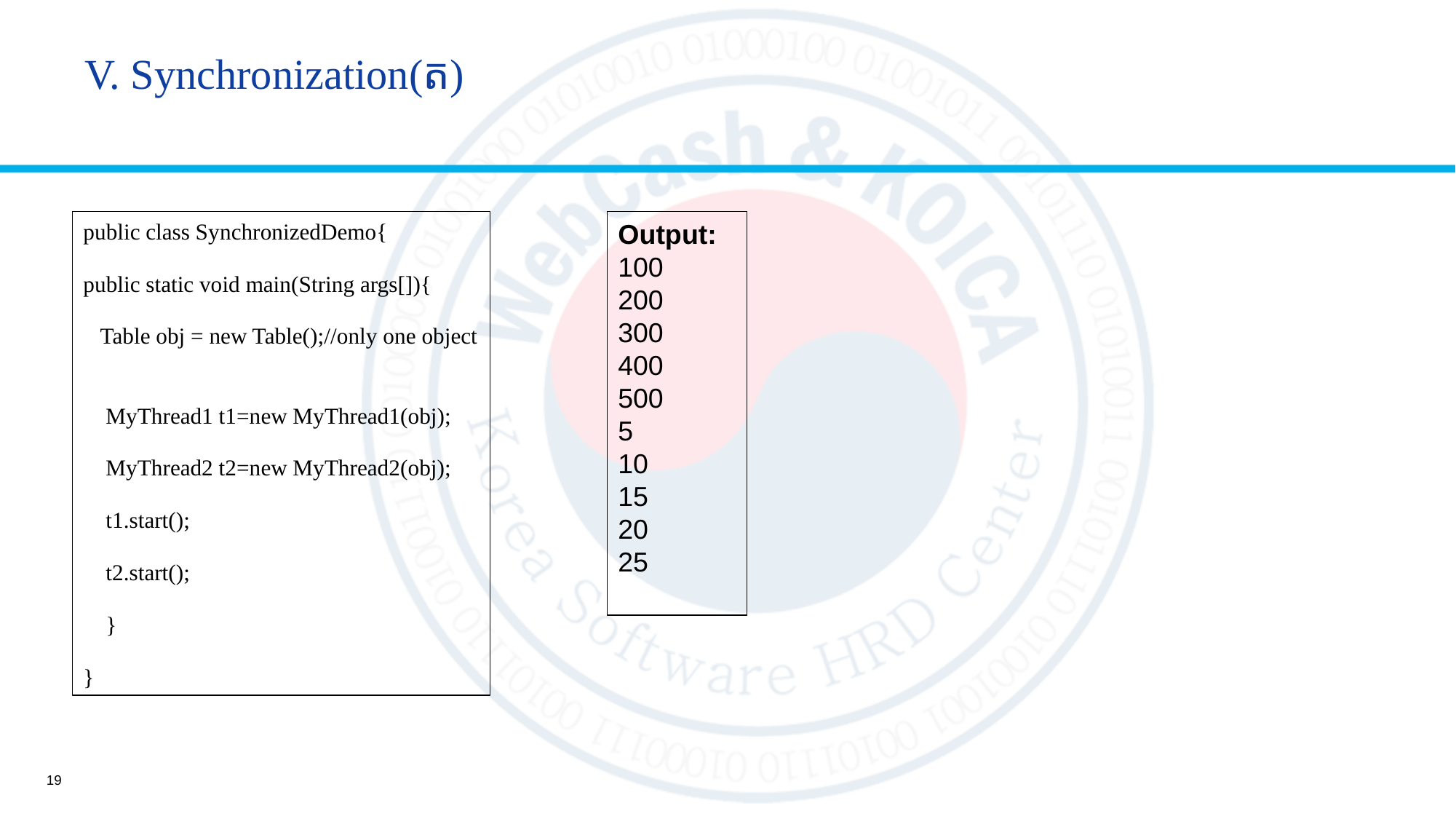

# V. Synchronization(ត)
public class SynchronizedDemo{
public static void main(String args[]){
   Table obj = new Table();//only one object
    MyThread1 t1=new MyThread1(obj);
    MyThread2 t2=new MyThread2(obj);
    t1.start();
    t2.start();
    }
}
Output:
100
200
300
400
500
5
10
15
20
25

19